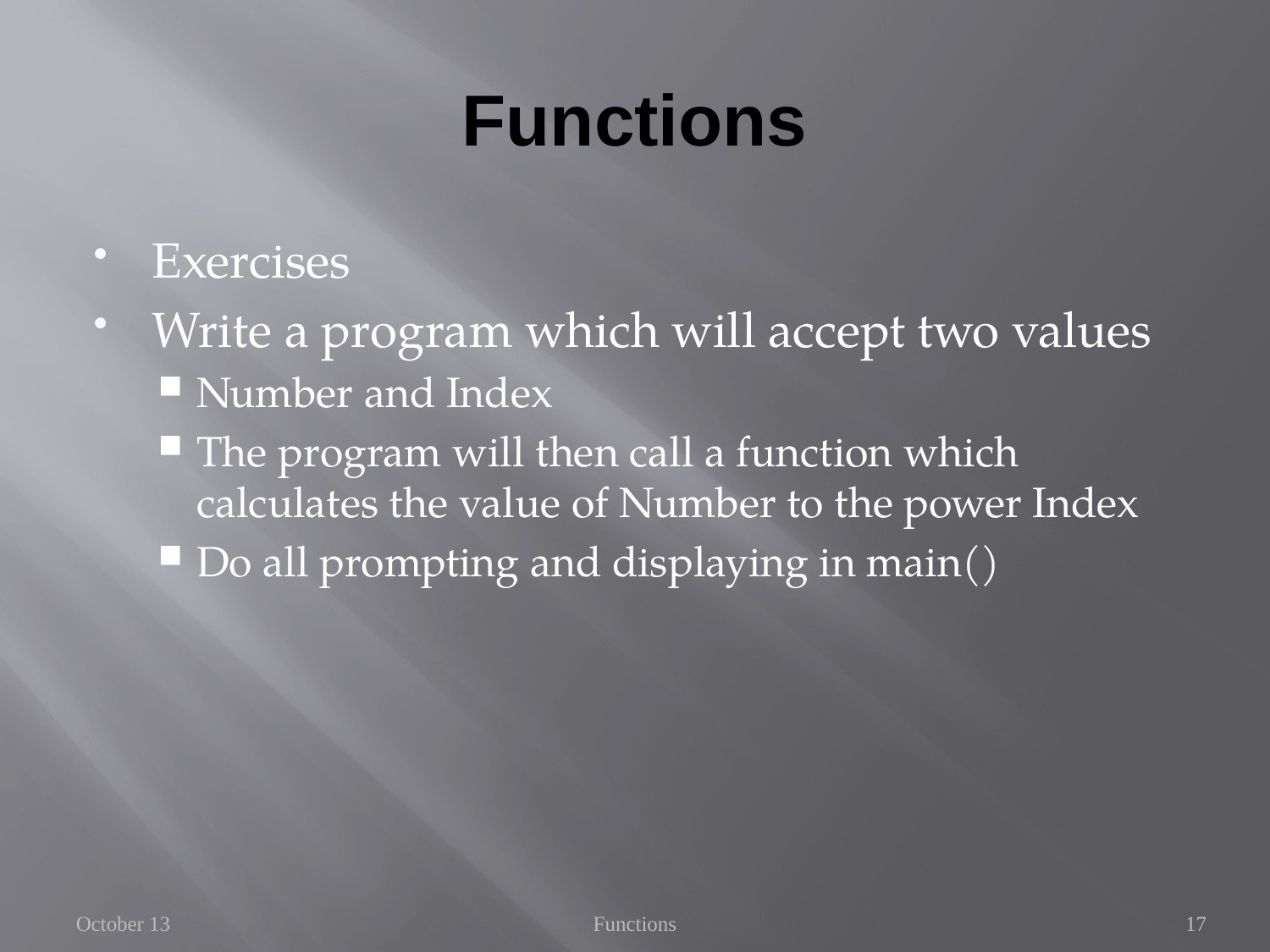

# Functions
Exercises
Write a program which will accept two values
Number and Index
The program will then call a function which calculates the value of Number to the power Index
Do all prompting and displaying in main()
October 13
Functions
17